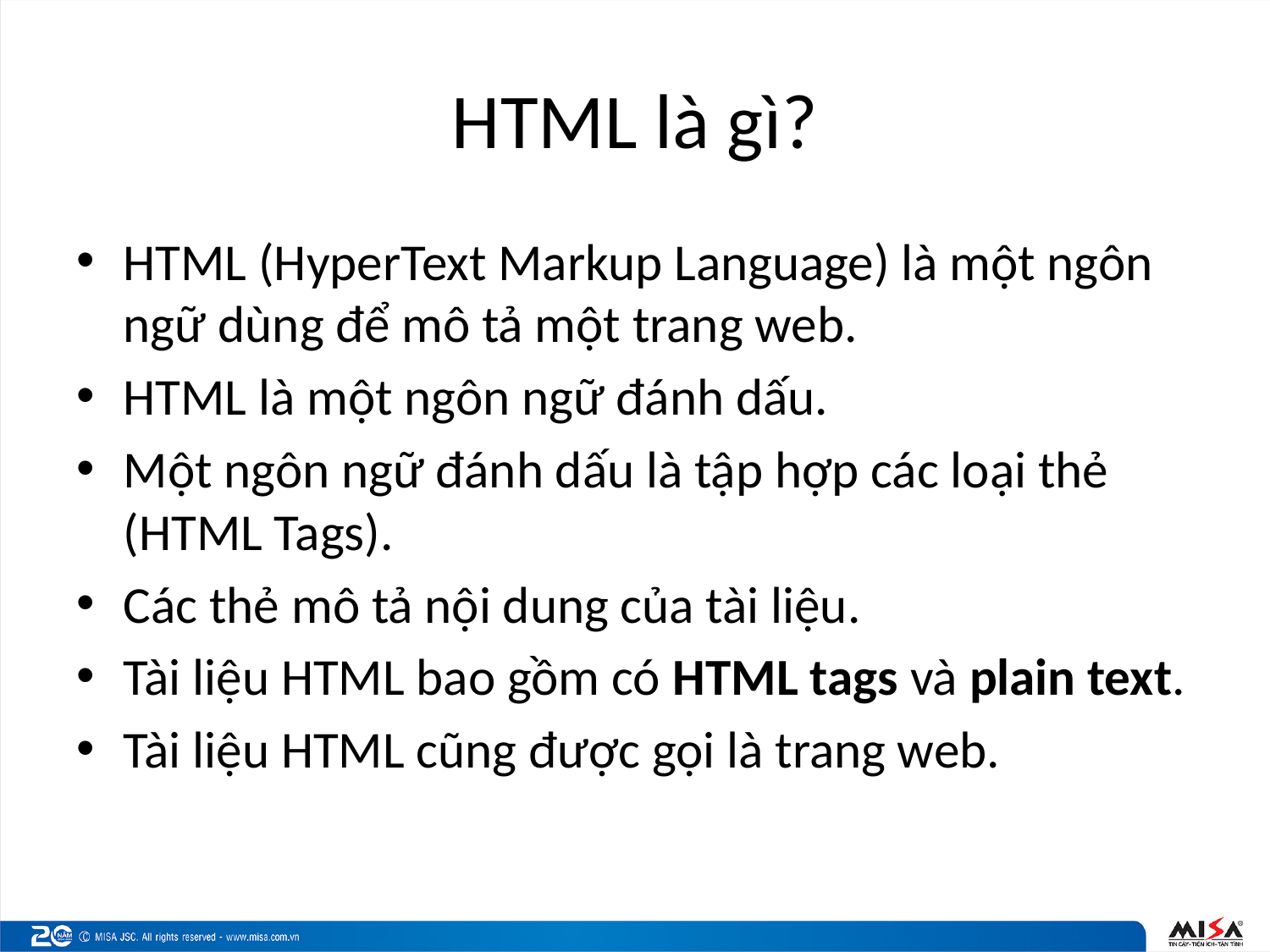

# HTML là gì?
HTML (HyperText Markup Language) là một ngôn ngữ dùng để mô tả một trang web.
HTML là một ngôn ngữ đánh dấu.
Một ngôn ngữ đánh dấu là tập hợp các loại thẻ (HTML Tags).
Các thẻ mô tả nội dung của tài liệu.
Tài liệu HTML bao gồm có HTML tags và plain text.
Tài liệu HTML cũng được gọi là trang web.